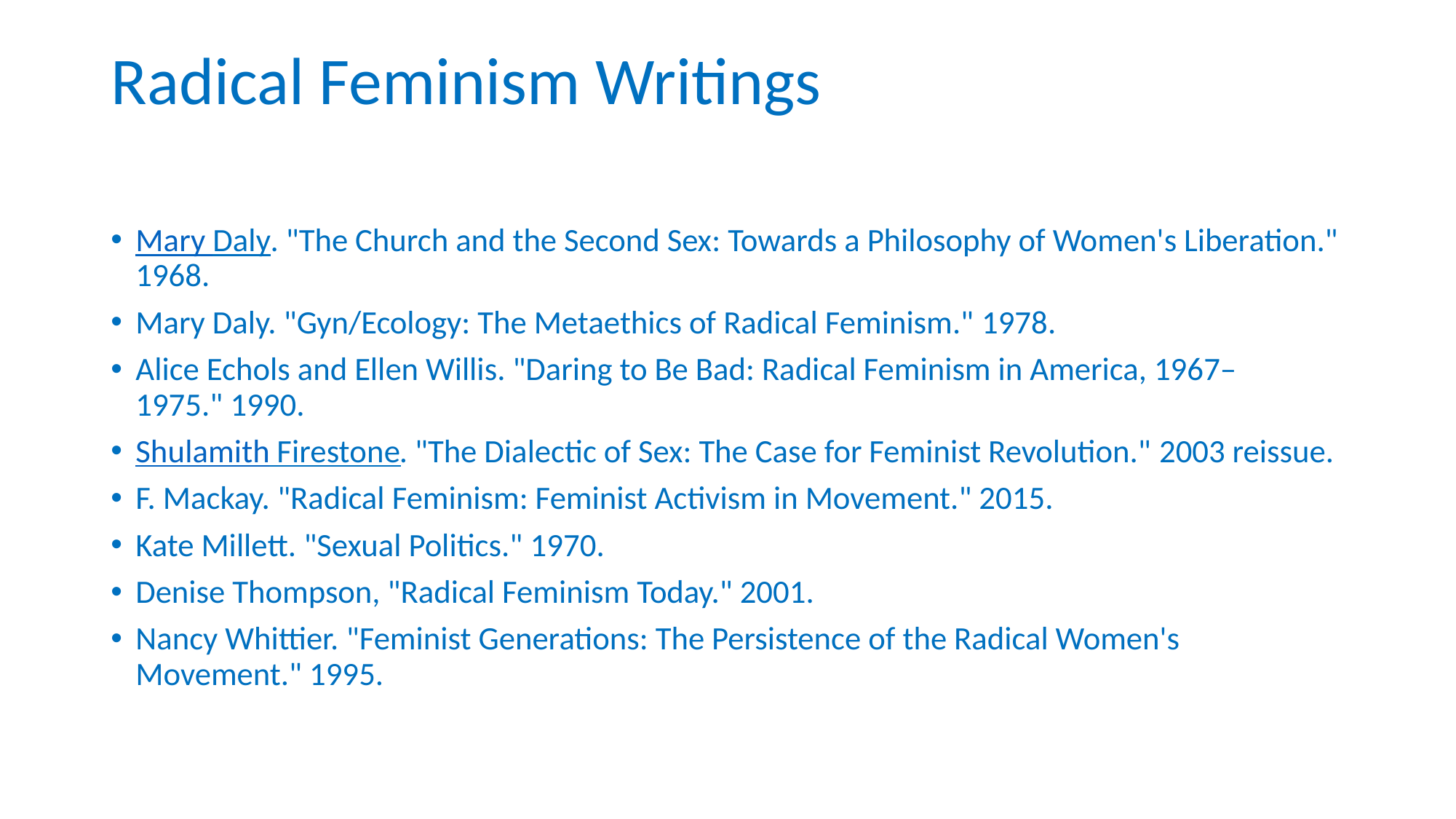

# Radical Feminism Writings
Mary Daly. "The Church and the Second Sex: Towards a Philosophy of Women's Liberation." 1968.
Mary Daly. "Gyn/Ecology: The Metaethics of Radical Feminism." 1978.
Alice Echols and Ellen Willis. "Daring to Be Bad: Radical Feminism in America, 1967–1975." 1990.
Shulamith Firestone. "The Dialectic of Sex: The Case for Feminist Revolution." 2003 reissue.
F. Mackay. "Radical Feminism: Feminist Activism in Movement." 2015.
Kate Millett. "Sexual Politics." 1970.
Denise Thompson, "Radical Feminism Today." 2001.
Nancy Whittier. "Feminist Generations: The Persistence of the Radical Women's Movement." 1995.